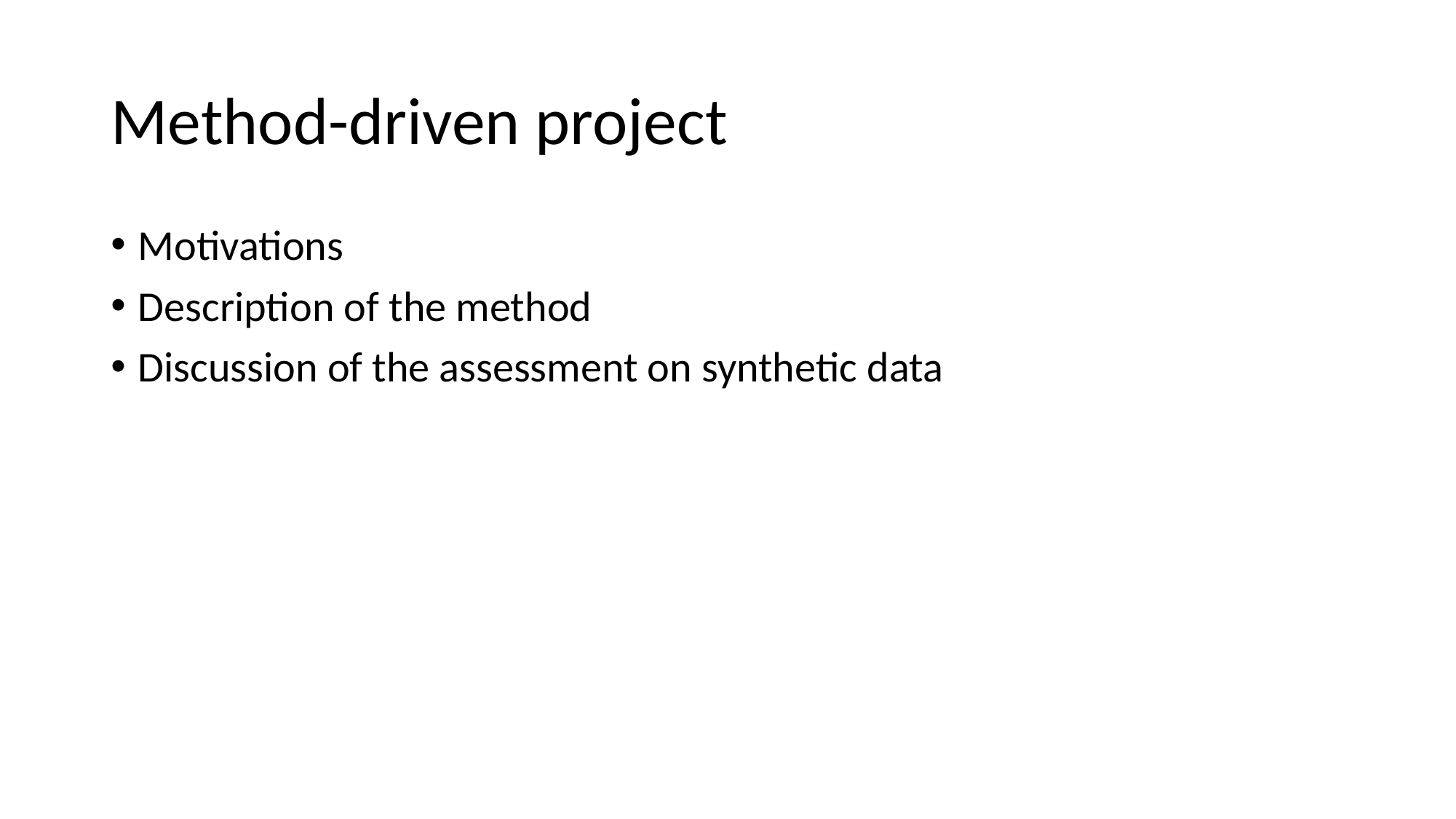

# Method-driven project
Motivations
Description of the method
Discussion of the assessment on synthetic data